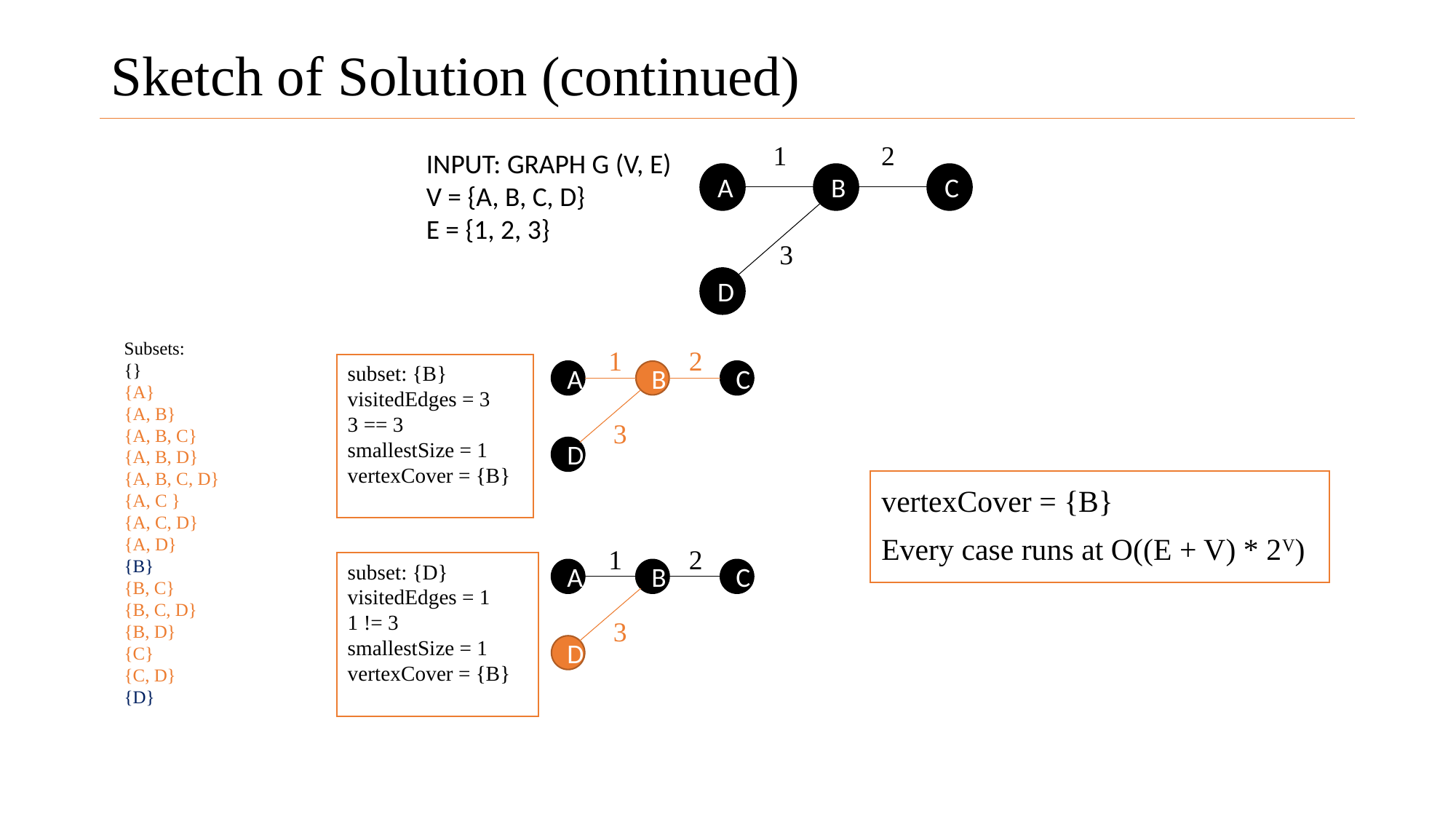

# Sketch of Solution (continued)
1
2
A
B
C
D
3
INPUT: GRAPH G (V, E)
V = {A, B, C, D}
E = {1, 2, 3}
Subsets:
{}
{A}
{A, B}
{A, B, C}
{A, B, D}
{A, B, C, D}
{A, C }
{A, C, D}
{A, D}
{B}
{B, C}
{B, C, D}
{B, D}
{C}
{C, D}
{D}

1
2
A
B
C
D
3
subset: {B}
visitedEdges = 3
3 == 3
smallestSize = 1
vertexCover = {B}

vertexCover = {B}
Every case runs at O((E + V) * 2V)
1
2
A
B
C
D
3
subset: {D}
visitedEdges = 1
1 != 3
smallestSize = 1
vertexCover = {B}